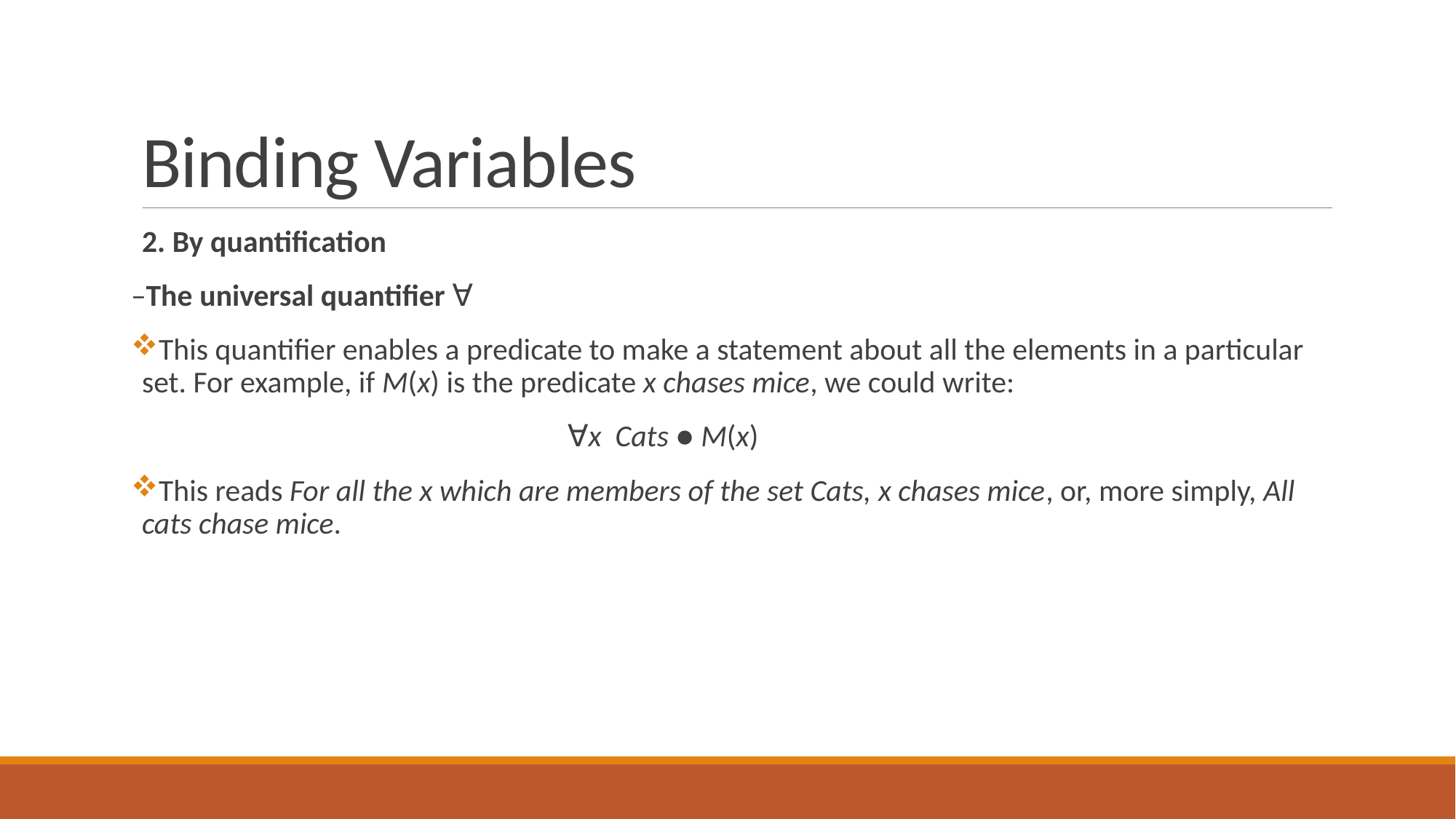

# Binding Variables
2. By quantification
–The universal quantifier ∀
This quantifier enables a predicate to make a statement about all the elements in a particular set. For example, if M(x) is the predicate x chases mice, we could write:
				∀x  Cats ● M(x)
This reads For all the x which are members of the set Cats, x chases mice, or, more simply, All cats chase mice.